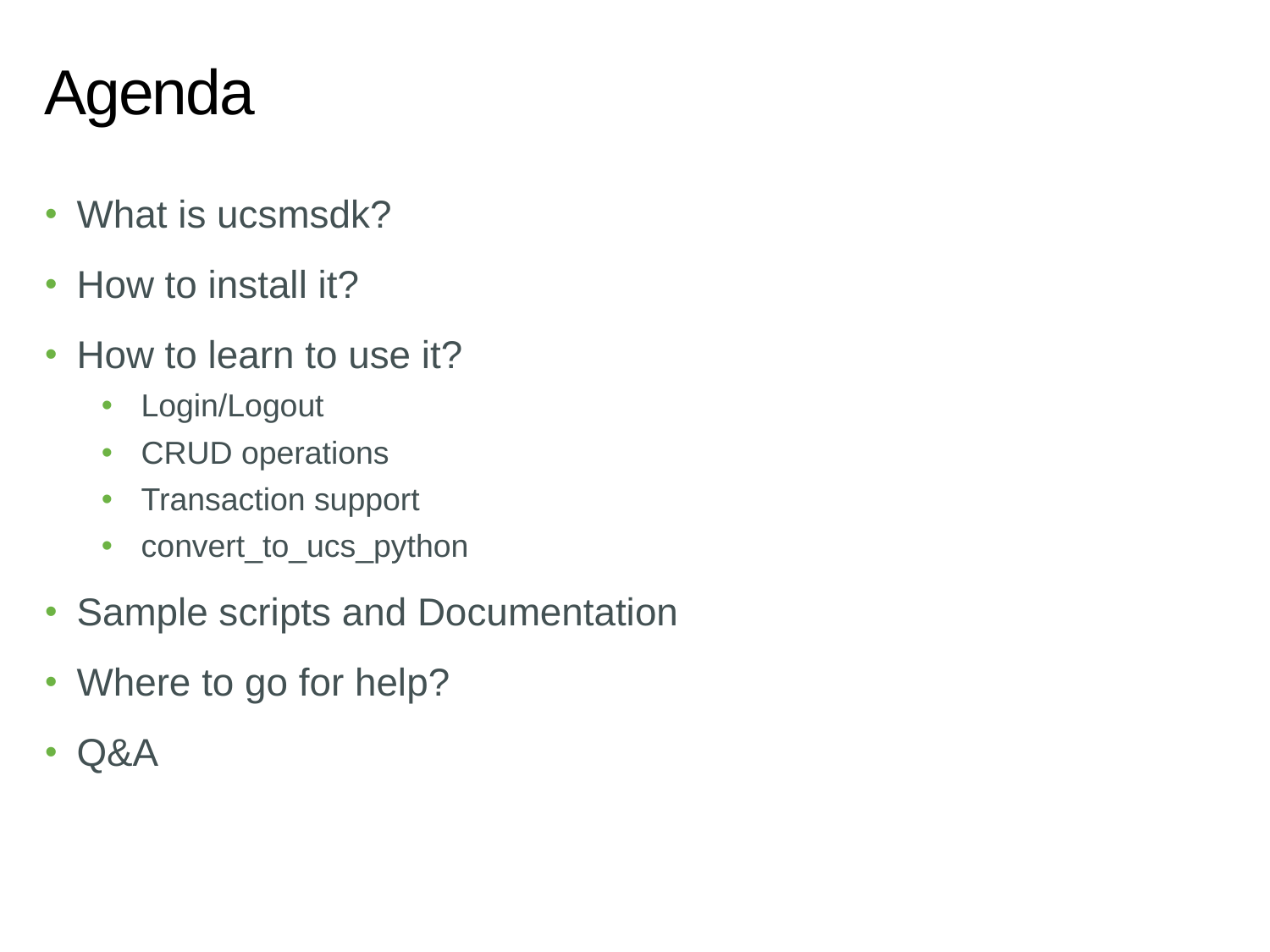

# Agenda
What is ucsmsdk?
How to install it?
How to learn to use it?
Login/Logout
CRUD operations
Transaction support
convert_to_ucs_python
Sample scripts and Documentation
Where to go for help?
Q&A